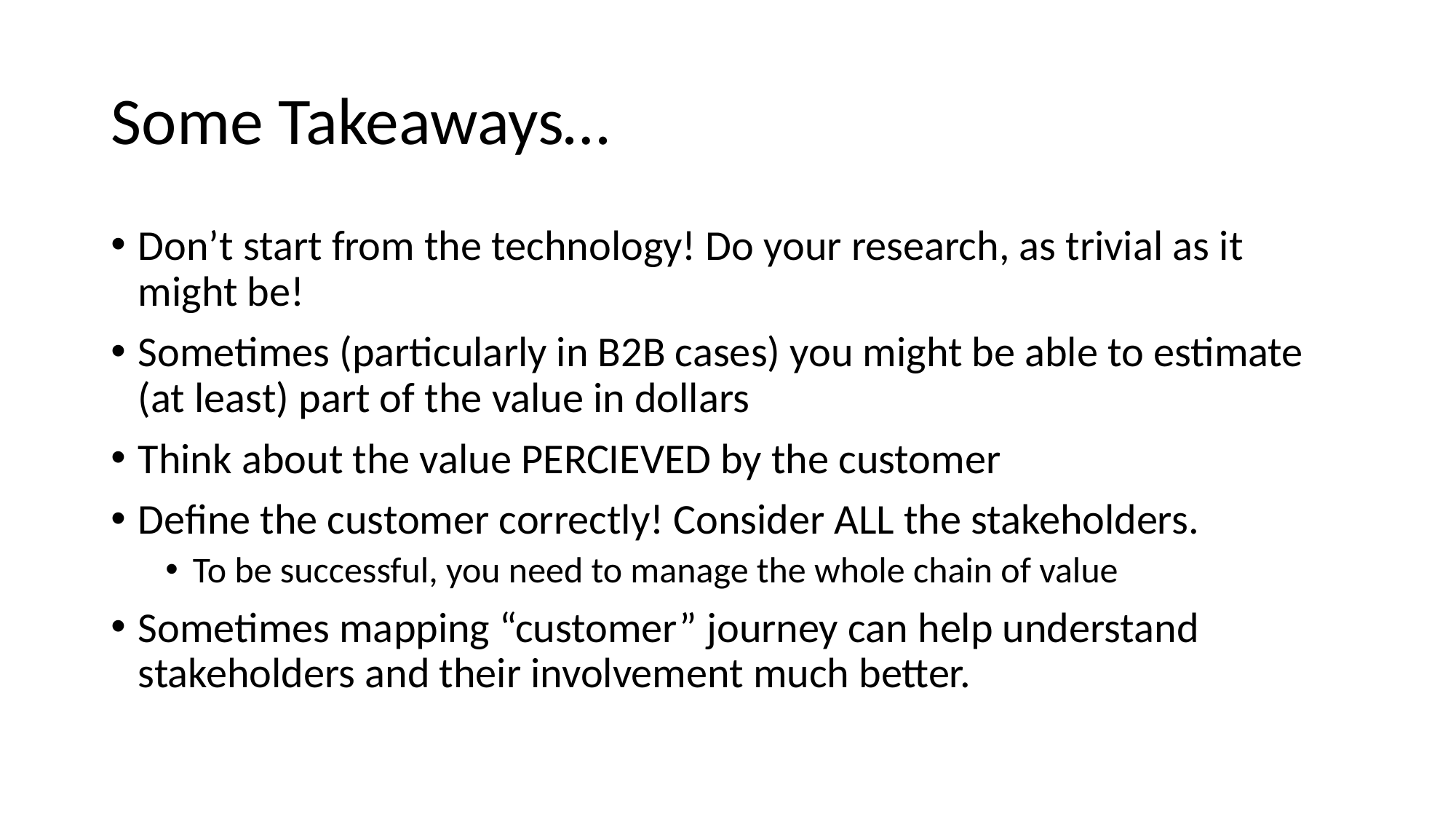

# Some Takeaways…
Don’t start from the technology! Do your research, as trivial as it might be!
Sometimes (particularly in B2B cases) you might be able to estimate (at least) part of the value in dollars
Think about the value PERCIEVED by the customer
Define the customer correctly! Consider ALL the stakeholders.
To be successful, you need to manage the whole chain of value
Sometimes mapping “customer” journey can help understand stakeholders and their involvement much better.